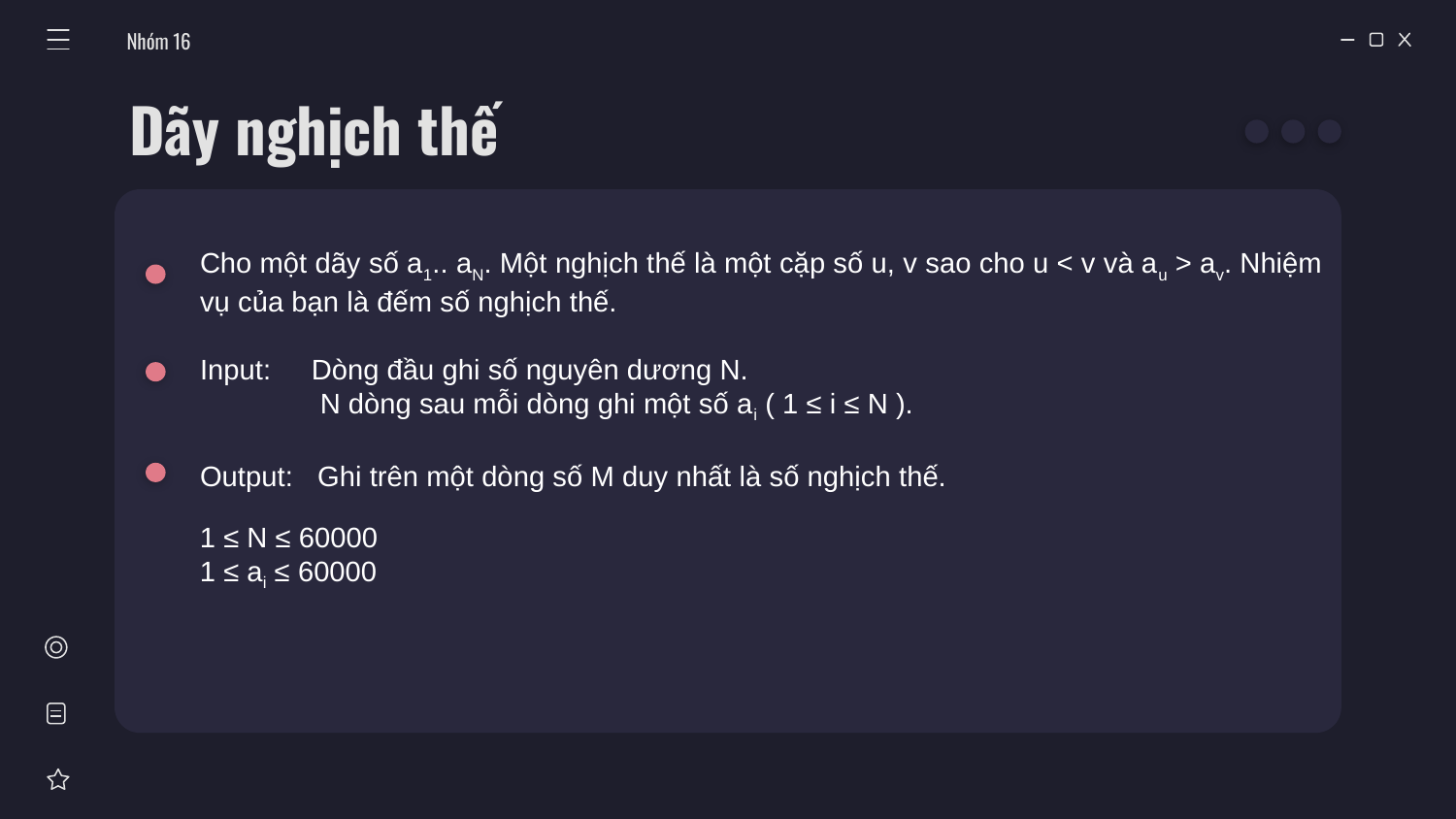

Nhóm 16

# Dãy nghịch thế

Cho một dãy số a1.. aN. Một nghịch thế là một cặp số u, v sao cho u < v và au > av. Nhiệm vụ của bạn là đếm số nghịch thế.

Input:     Dòng đầu ghi số nguyên dương N.
               N dòng sau mỗi dòng ghi một số ai ( 1 ≤ i ≤ N ).

Output:   Ghi trên một dòng số M duy nhất là số nghịch thế.

1 ≤ N ≤ 60000
1 ≤ ai ≤ 60000